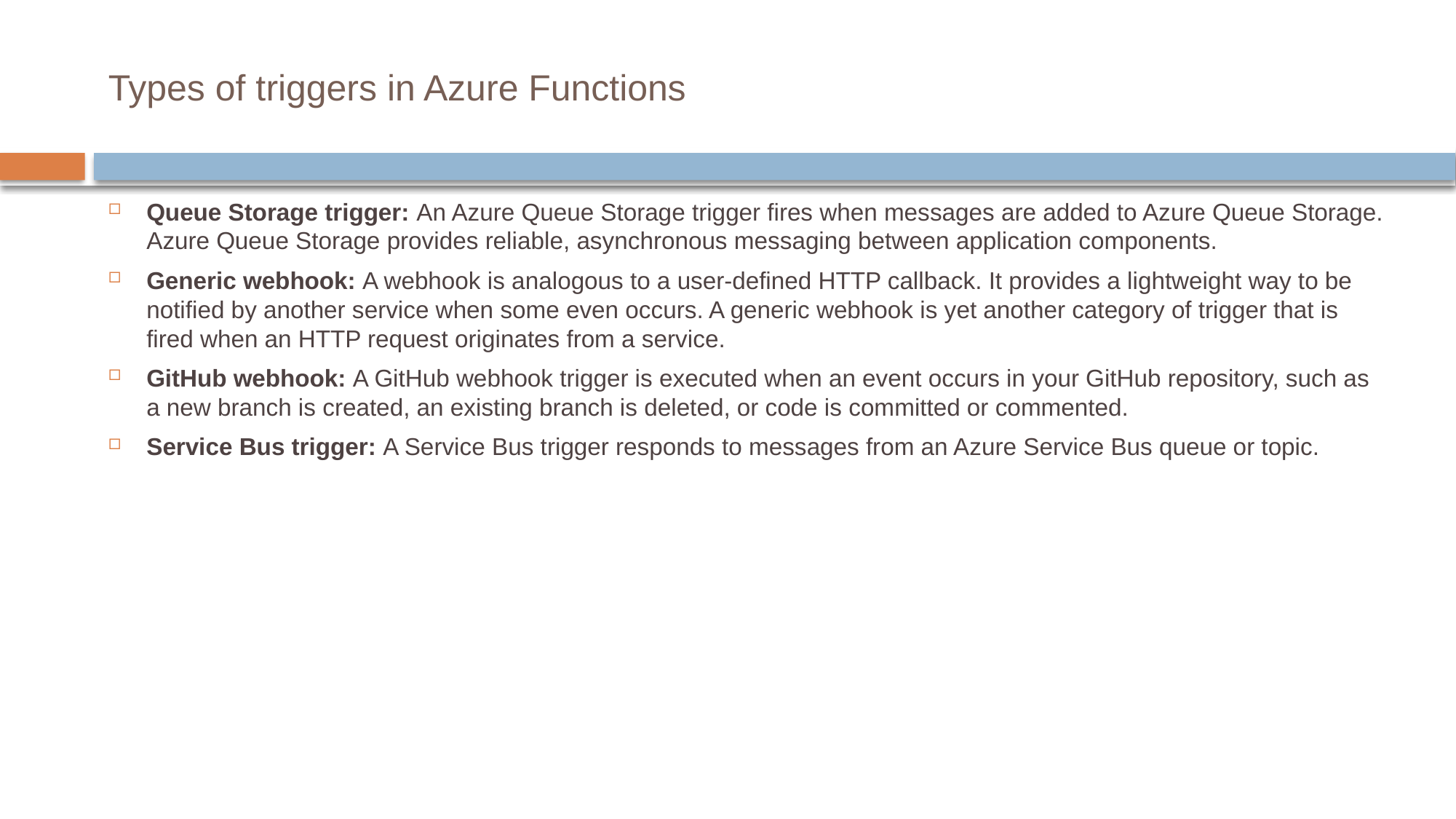

# Types of triggers in Azure Functions
Queue Storage trigger: An Azure Queue Storage trigger fires when messages are added to Azure Queue Storage. Azure Queue Storage provides reliable, asynchronous messaging between application components.
Generic webhook: A webhook is analogous to a user-defined HTTP callback. It provides a lightweight way to be notified by another service when some even occurs. A generic webhook is yet another category of trigger that is fired when an HTTP request originates from a service.
GitHub webhook: A GitHub webhook trigger is executed when an event occurs in your GitHub repository, such as a new branch is created, an existing branch is deleted, or code is committed or commented.
Service Bus trigger: A Service Bus trigger responds to messages from an Azure Service Bus queue or topic.